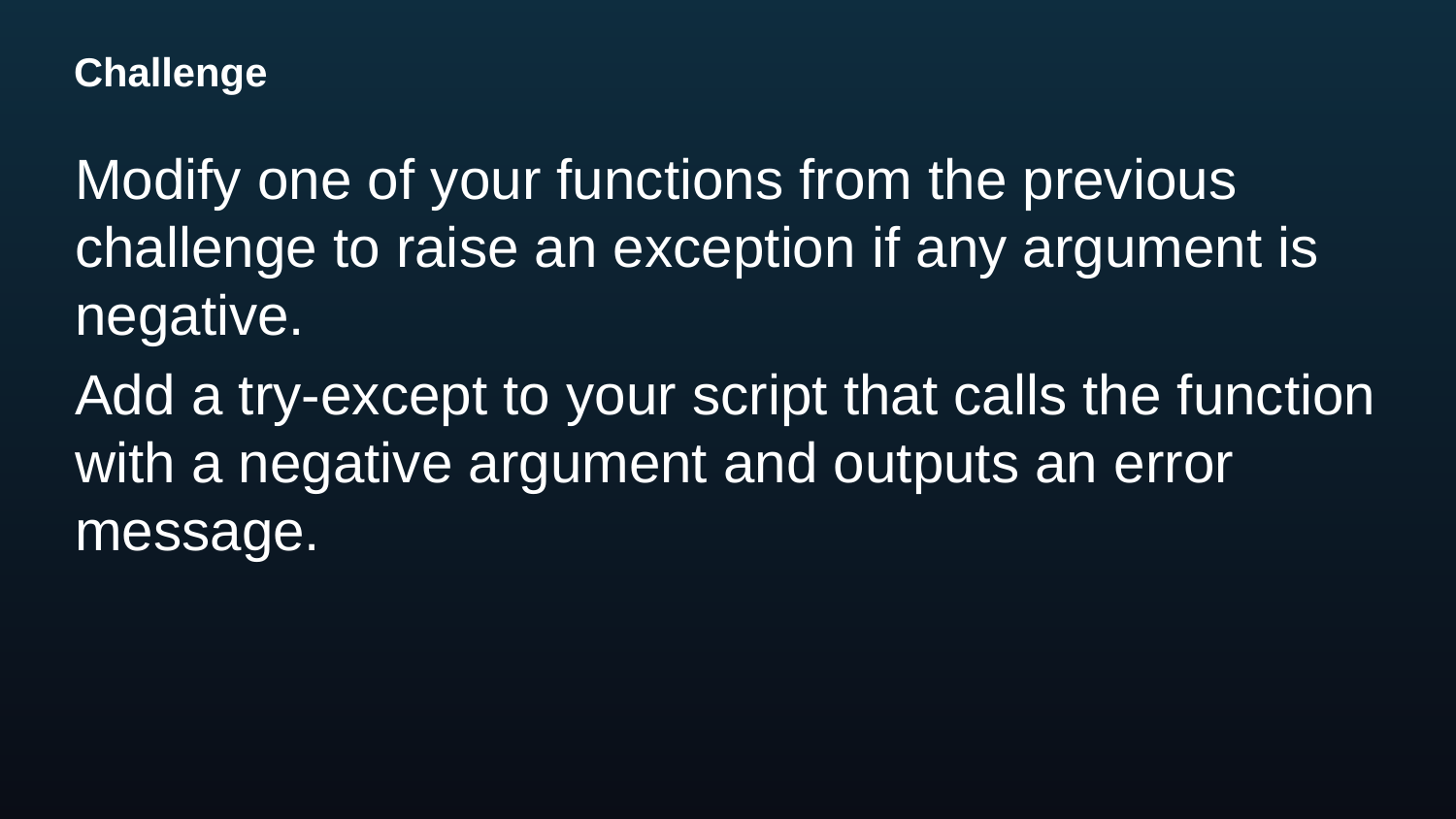

# Challenge
Modify one of your functions from the previous challenge to raise an exception if any argument is negative.
Add a try-except to your script that calls the function with a negative argument and outputs an error message.